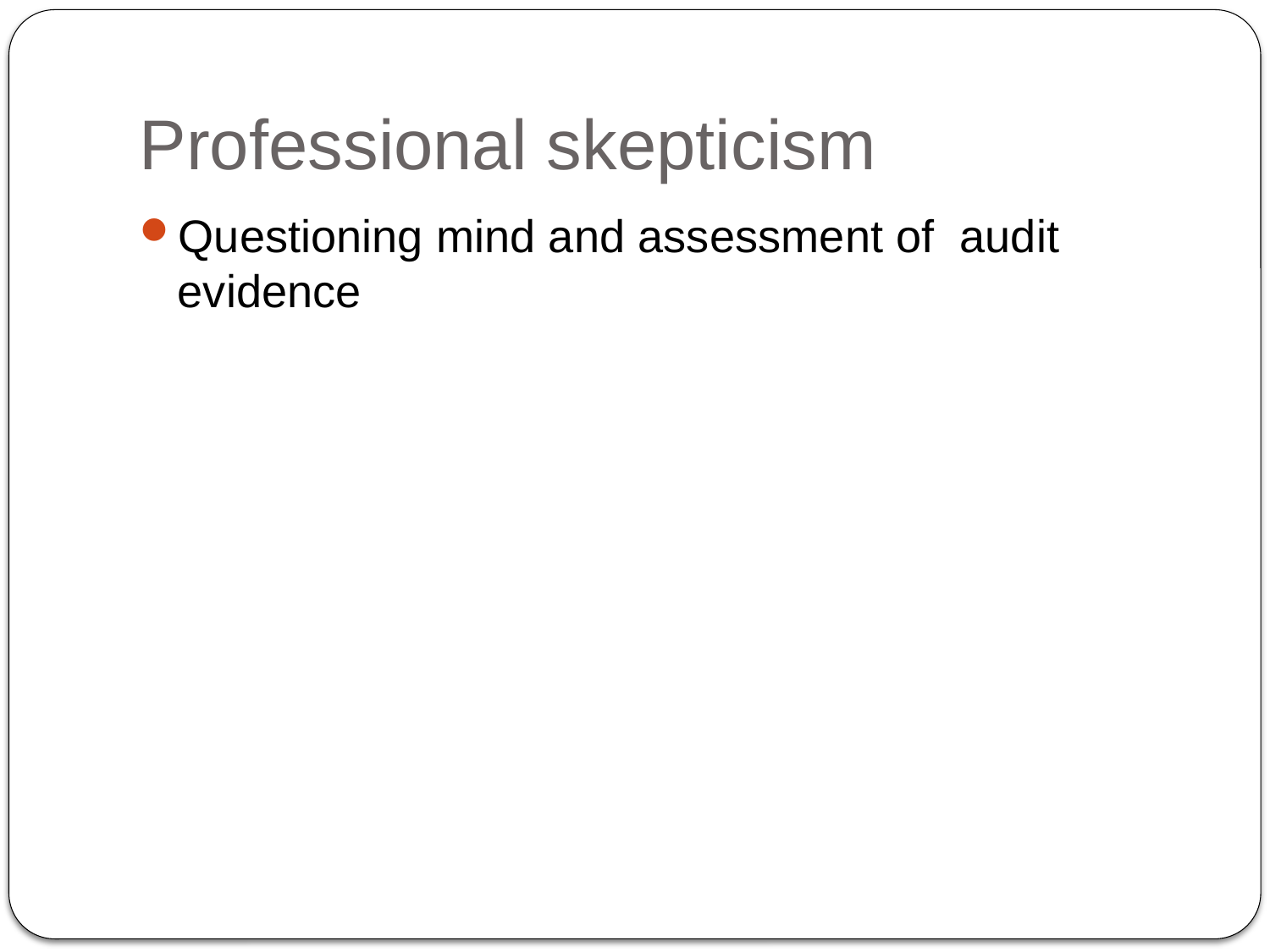

# Professional skepticism
Questioning mind and assessment of  audit evidence